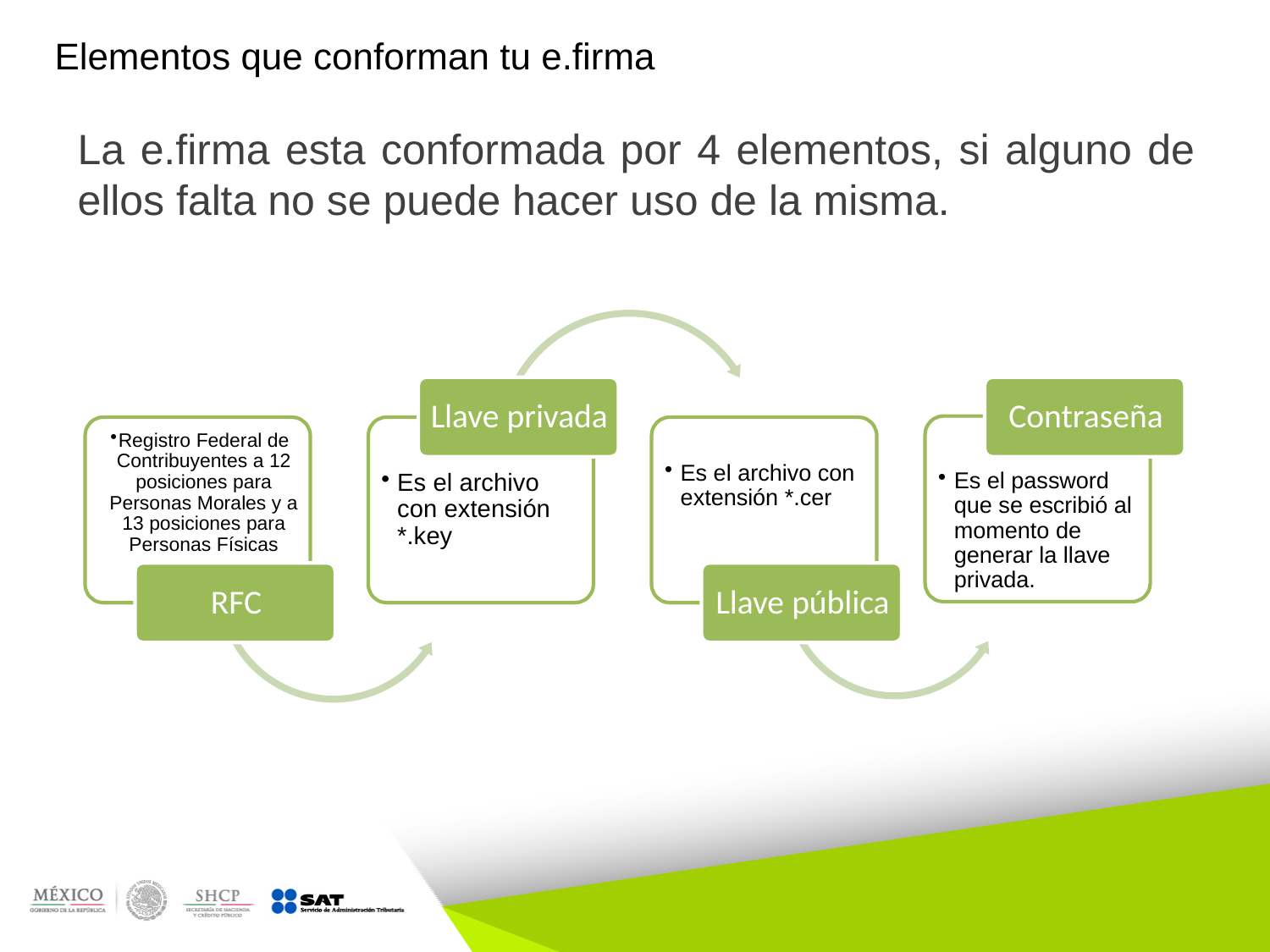

# Elementos que conforman tu e.firma
La e.firma esta conformada por 4 elementos, si alguno de ellos falta no se puede hacer uso de la misma.
Registro Federal de Contribuyentes a 12 posiciones para Personas Morales y a 13 posiciones para Personas Físicas
RFC
Es el archivo con extensión *.key
Llave privada

Es el archivo con extensión *.cer
Llave pública
Es el password que se escribió al momento de generar la llave privada.
Contraseña